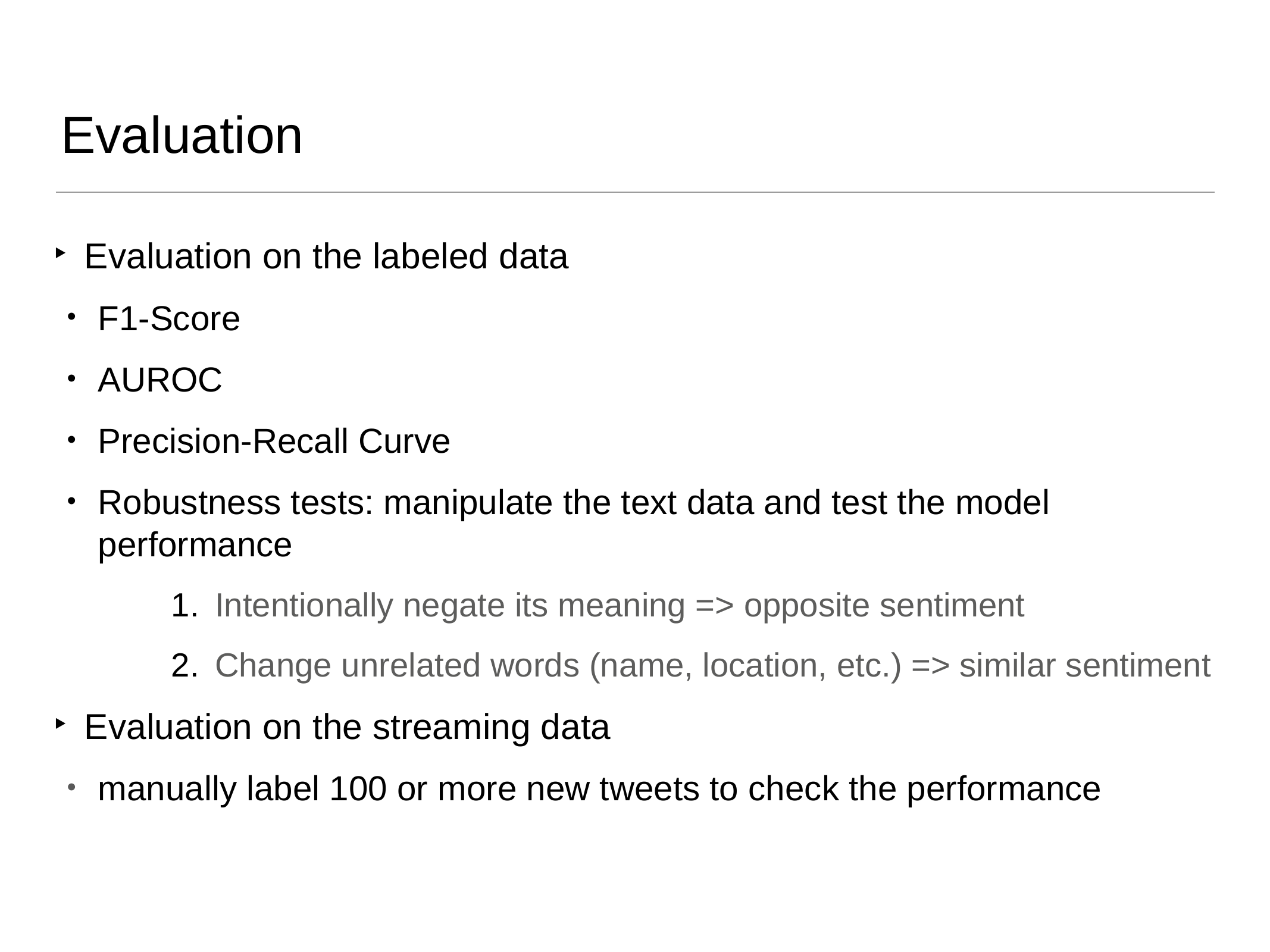

# Evaluation
Evaluation on the labeled data
F1-Score
AUROC
Precision-Recall Curve
Robustness tests: manipulate the text data and test the model performance
Intentionally negate its meaning => opposite sentiment
Change unrelated words (name, location, etc.) => similar sentiment
Evaluation on the streaming data
manually label 100 or more new tweets to check the performance